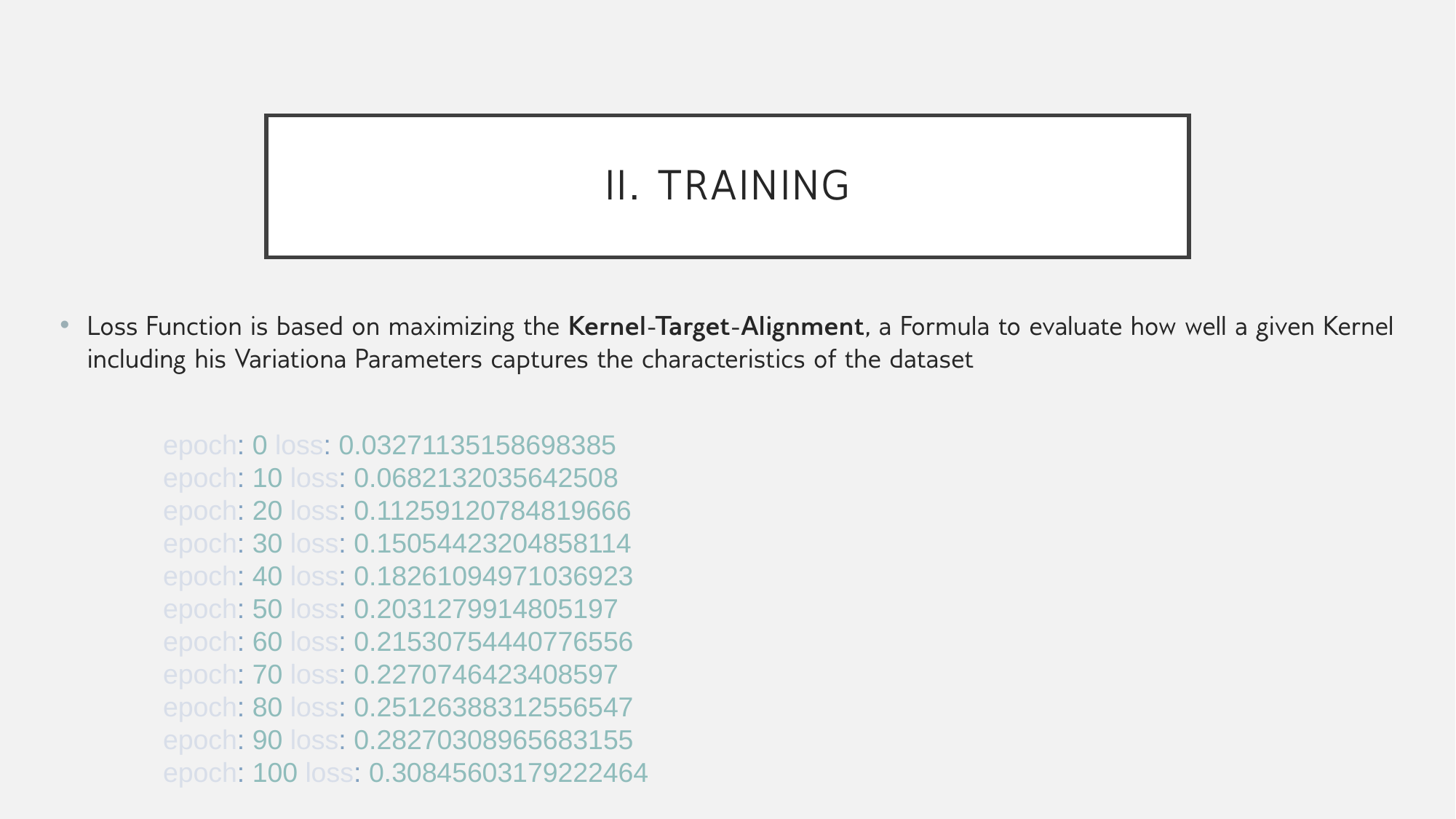

# II. TRAINING
Loss Function is based on maximizing the Kernel-Target-Alignment, a Formula to evaluate how well a given Kernel including his Variationa Parameters captures the characteristics of the dataset

epoch: 0 loss: 0.03271135158698385
epoch: 10 loss: 0.0682132035642508
epoch: 20 loss: 0.11259120784819666
epoch: 30 loss: 0.15054423204858114
epoch: 40 loss: 0.18261094971036923
epoch: 50 loss: 0.2031279914805197
epoch: 60 loss: 0.21530754440776556
epoch: 70 loss: 0.2270746423408597
epoch: 80 loss: 0.25126388312556547
epoch: 90 loss: 0.28270308965683155
epoch: 100 loss: 0.30845603179222464